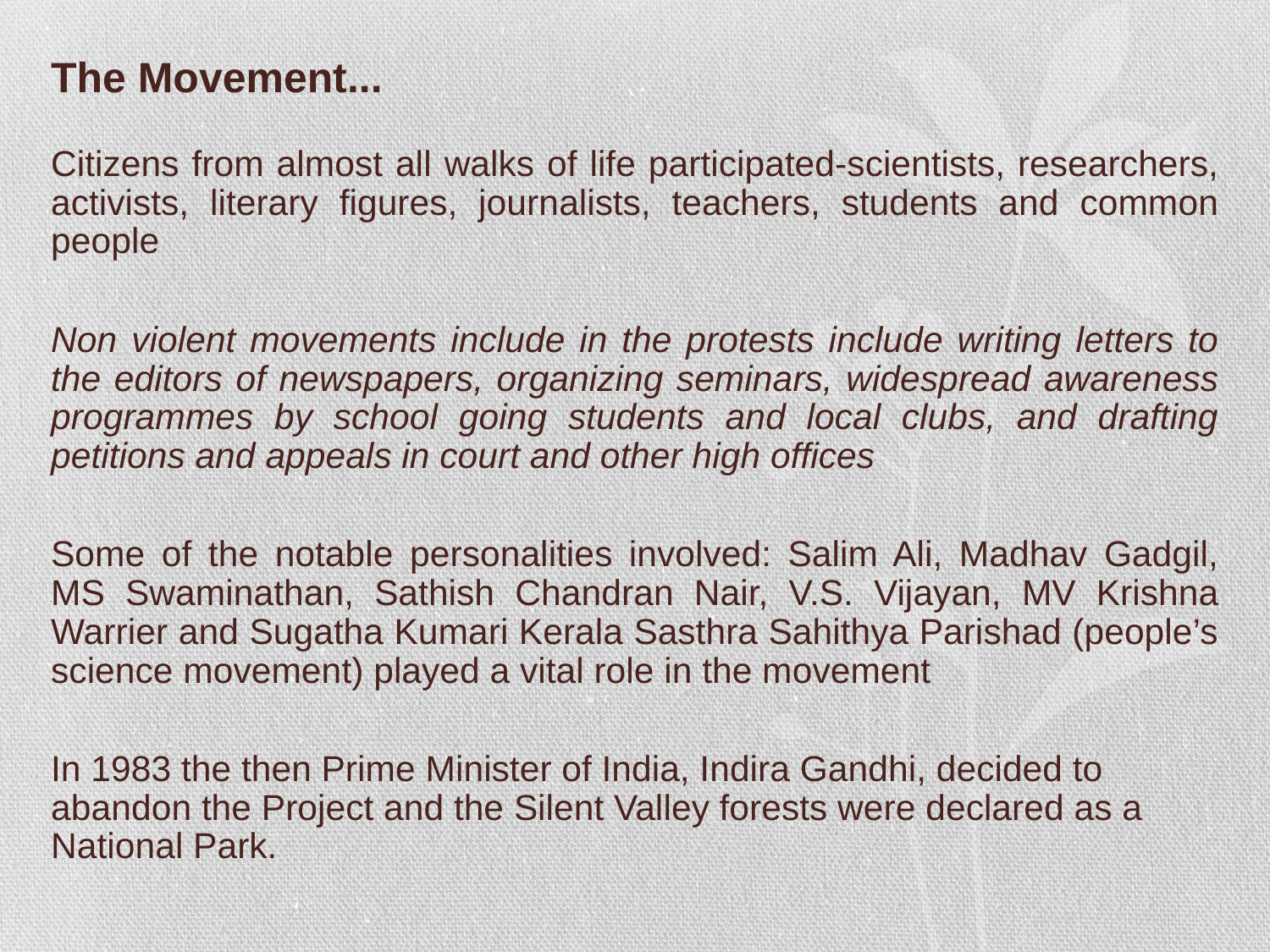

# The Movement...
Citizens from almost all walks of life participated-scientists, researchers, activists, literary figures, journalists, teachers, students and common people

Non violent movements include in the protests include writing letters to the editors of newspapers, organizing seminars, widespread awareness programmes by school going students and local clubs, and drafting petitions and appeals in court and other high offices

Some of the notable personalities involved: Salim Ali, Madhav Gadgil, MS Swaminathan, Sathish Chandran Nair, V.S. Vijayan, MV Krishna Warrier and Sugatha Kumari Kerala Sasthra Sahithya Parishad (people’s science movement) played a vital role in the movement

In 1983 the then Prime Minister of India, Indira Gandhi, decided to abandon the Project and the Silent Valley forests were declared as a National Park.